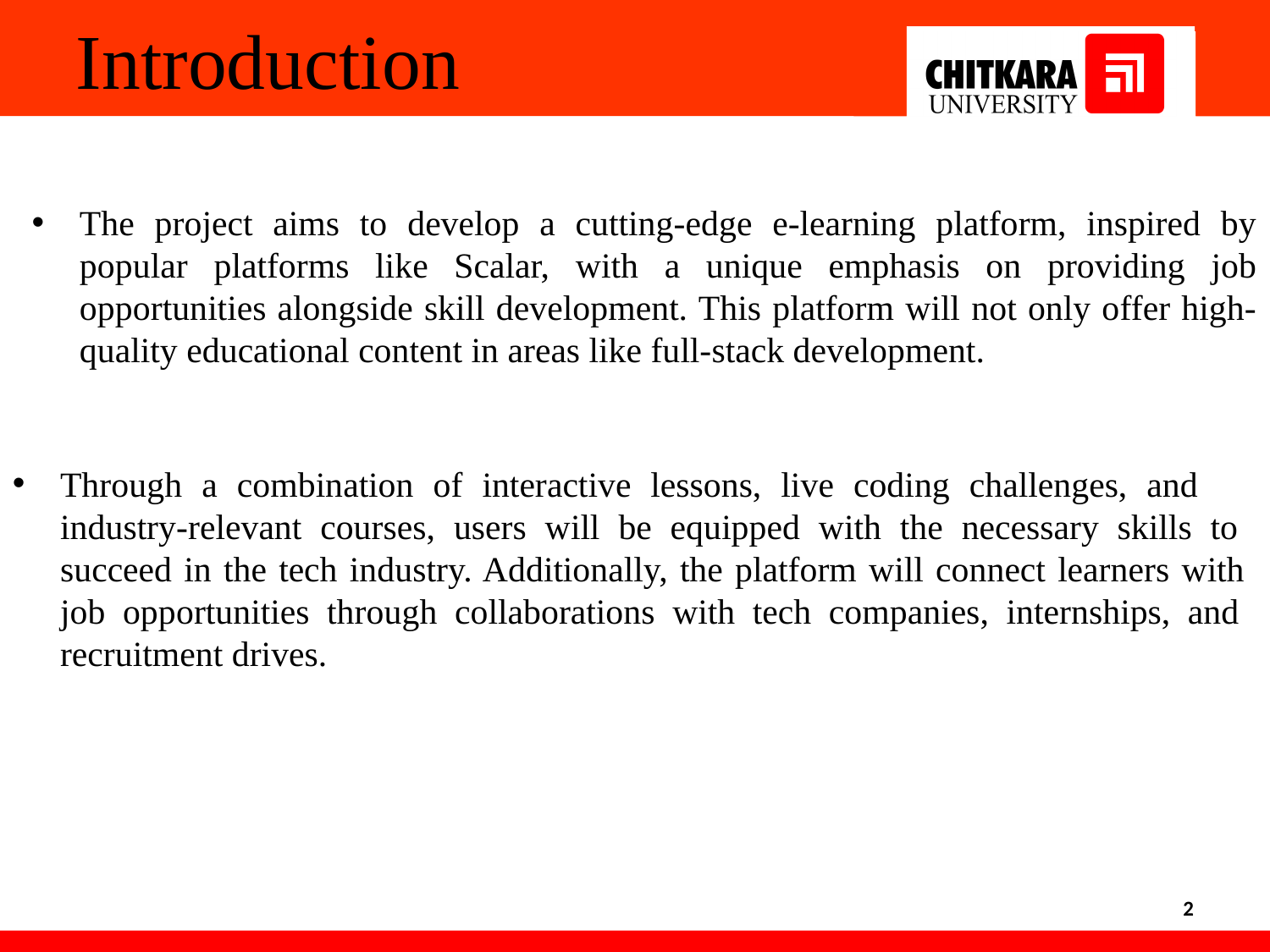

Introduction

The project aims to develop a cutting-edge e-learning platform, inspired by popular platforms like Scalar, with a unique emphasis on providing job opportunities alongside skill development. This platform will not only offer high-quality educational content in areas like full-stack development.

Through a combination of interactive lessons, live coding challenges, and    industry-relevant courses, users will be equipped with the necessary skills to  succeed in the tech industry. Additionally, the platform will connect learners with  job opportunities through collaborations with tech companies, internships, and  recruitment drives.

2